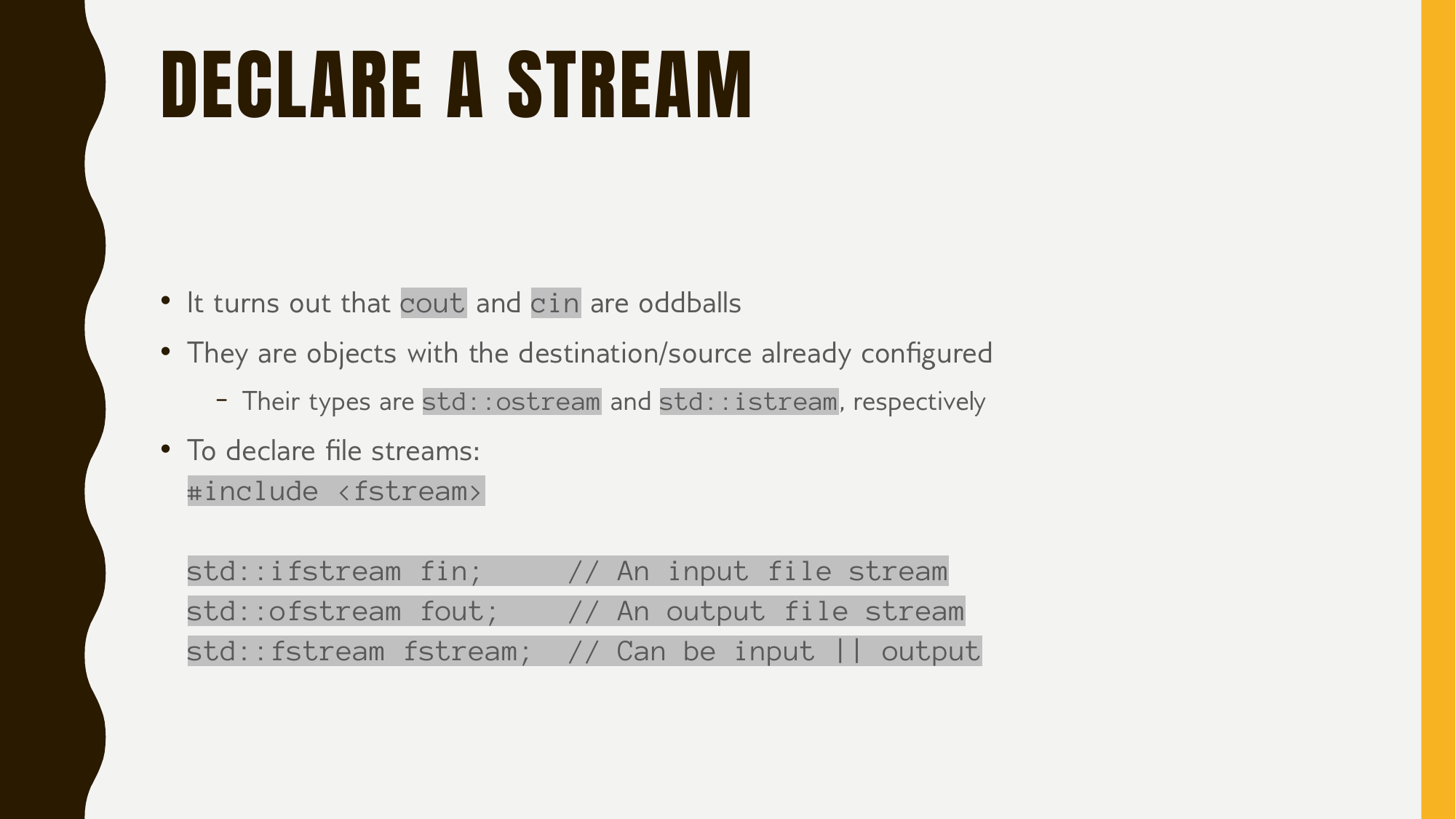

# Declare a Stream
It turns out that cout and cin are oddballs
They are objects with the destination/source already configured
Their types are std::ostream and std::istream, respectively
To declare file streams:
#include <fstream>
std::ifstream fin;     // An input file stream
std::ofstream fout;    // An output file stream
std::fstream fstream;  // Can be input || output